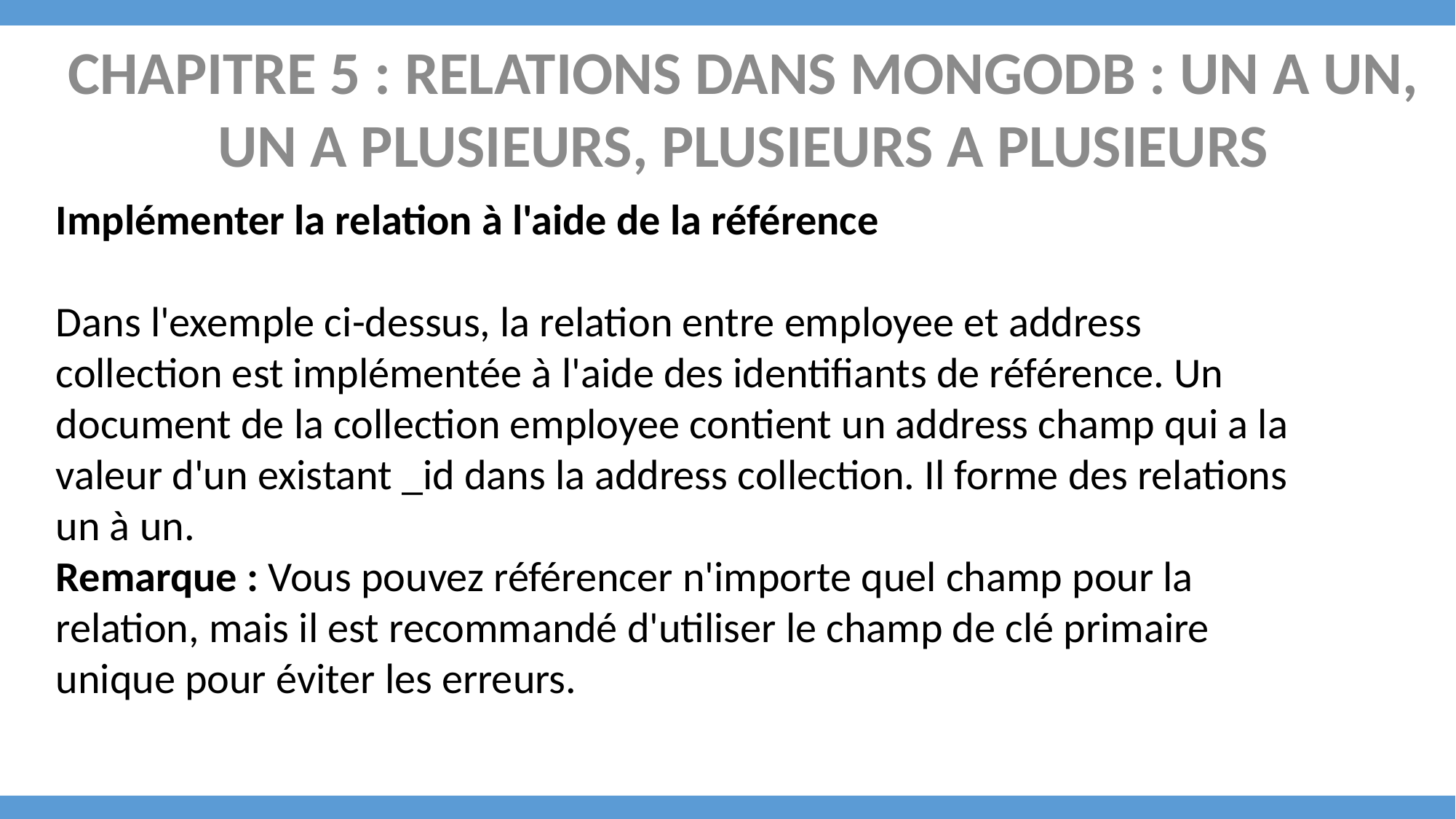

CHAPITRE 5 : RELATIONS DANS MONGODB : UN A UN, UN A PLUSIEURS, PLUSIEURS A PLUSIEURS
Implémenter la relation à l'aide de la référence

Dans l'exemple ci-dessus, la relation entre employee et address collection est implémentée à l'aide des identifiants de référence. Un document de la collection employee contient un address champ qui a la valeur d'un existant _id dans la address collection. Il forme des relations un à un.
Remarque : Vous pouvez référencer n'importe quel champ pour la relation, mais il est recommandé d'utiliser le champ de clé primaire unique pour éviter les erreurs.